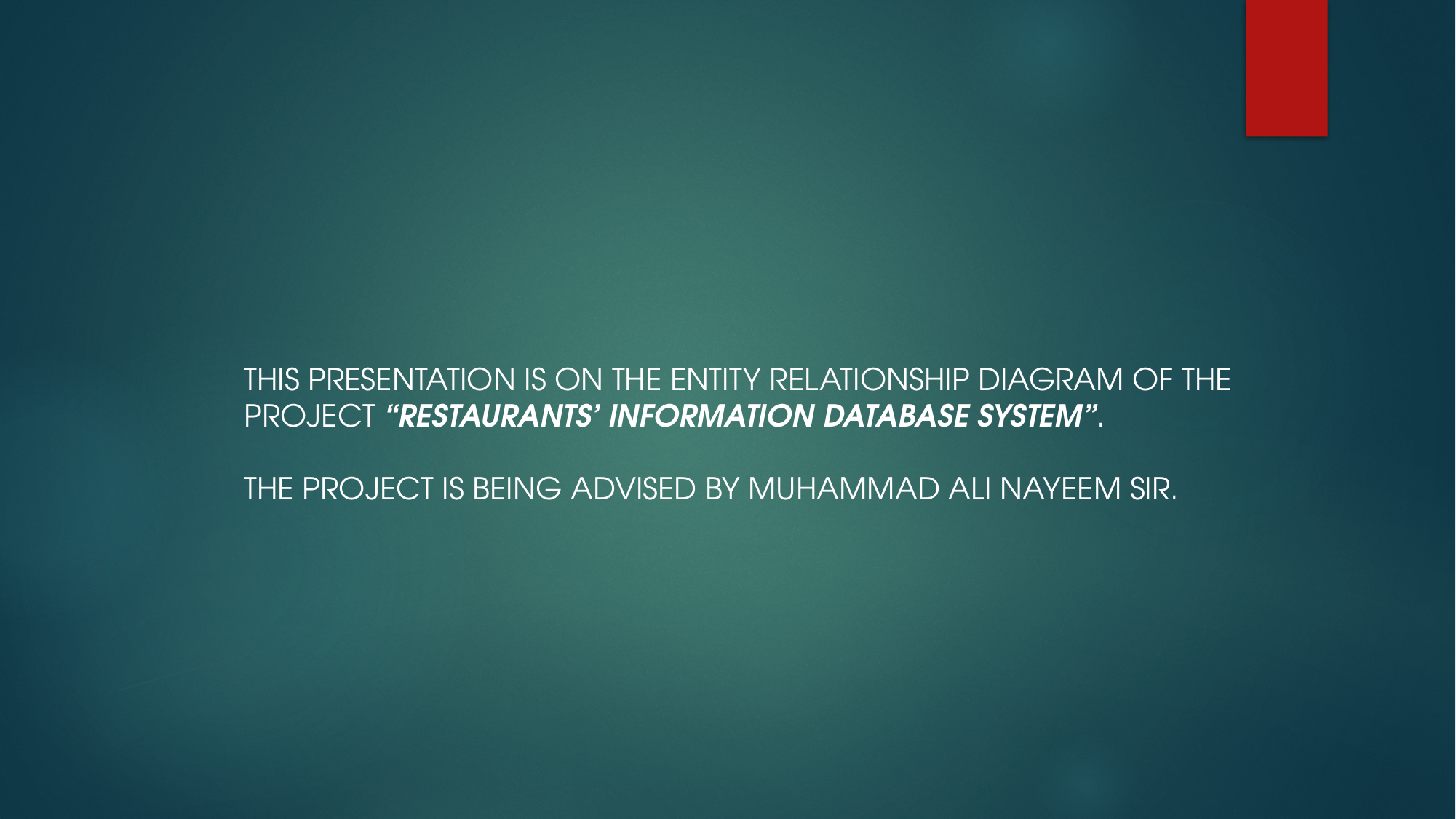

THIS PRESENTATION IS ON THE ENTITY RELATIONSHIP DIAGRAM OF THE PROJECT “RESTAURANTS’ INFORMATION DATABASE SYSTEM”.
THE PROJECT IS BEING ADVISED BY MUHAMMAD ALI NAYEEM SIR.